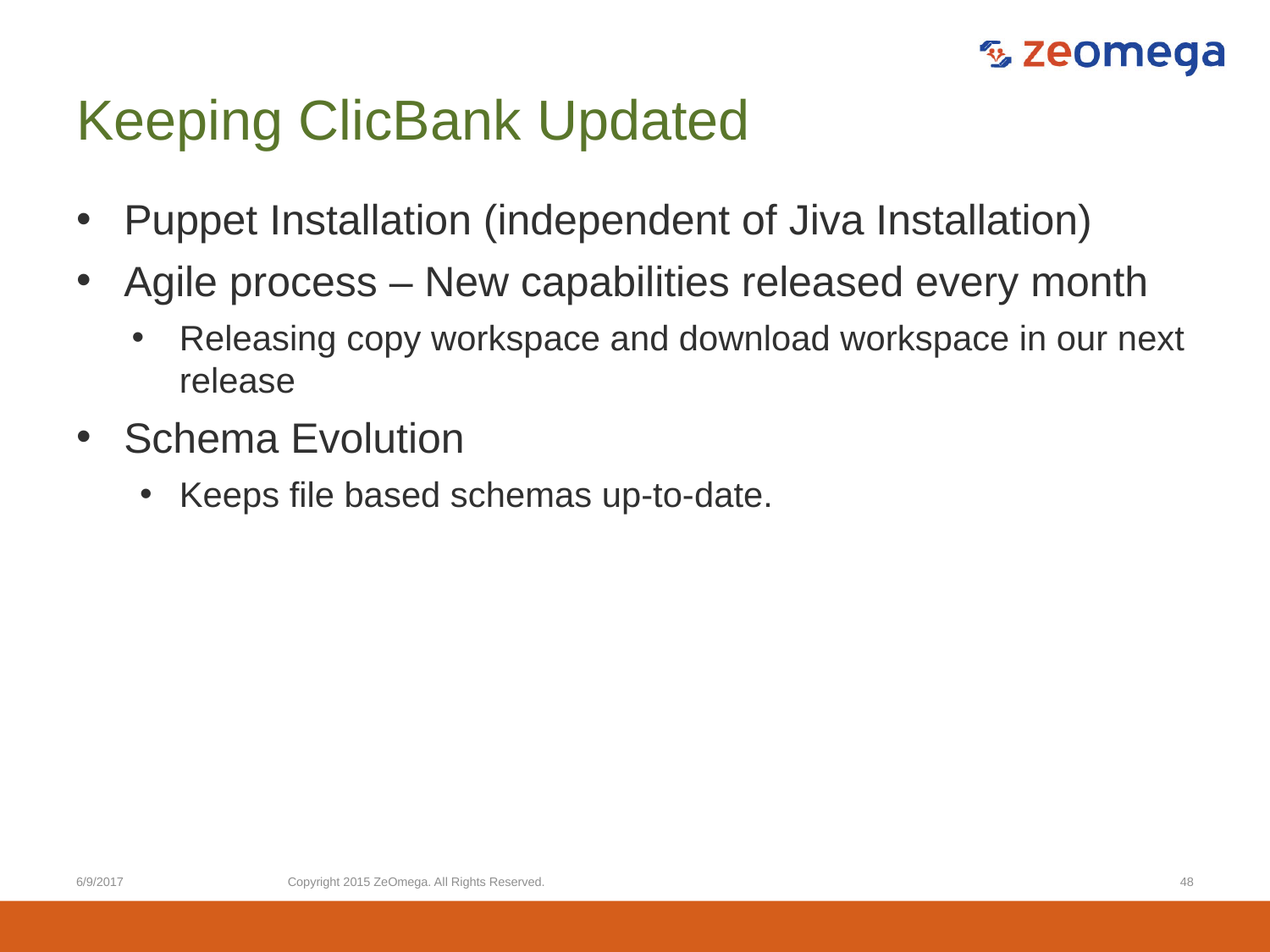

# Keeping ClicBank Updated
Puppet Installation (independent of Jiva Installation)
Agile process – New capabilities released every month
Releasing copy workspace and download workspace in our next release
Schema Evolution
Keeps file based schemas up-to-date.

6/9/2017
Copyright 2015 ZeOmega. All Rights Reserved.
48